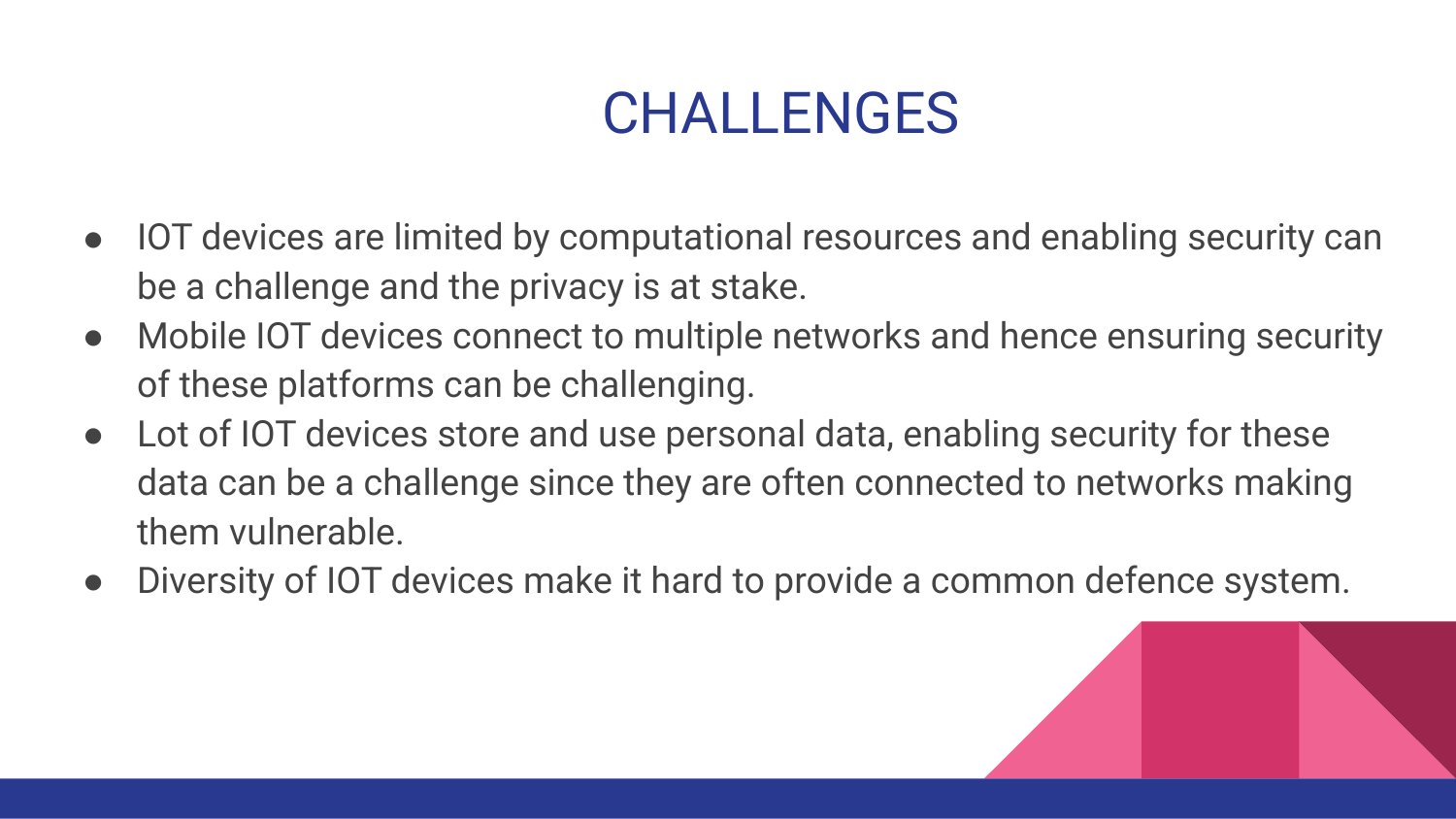

# CHALLENGES
IOT devices are limited by computational resources and enabling security can be a challenge and the privacy is at stake.
Mobile IOT devices connect to multiple networks and hence ensuring security of these platforms can be challenging.
Lot of IOT devices store and use personal data, enabling security for these data can be a challenge since they are often connected to networks making them vulnerable.
Diversity of IOT devices make it hard to provide a common defence system.